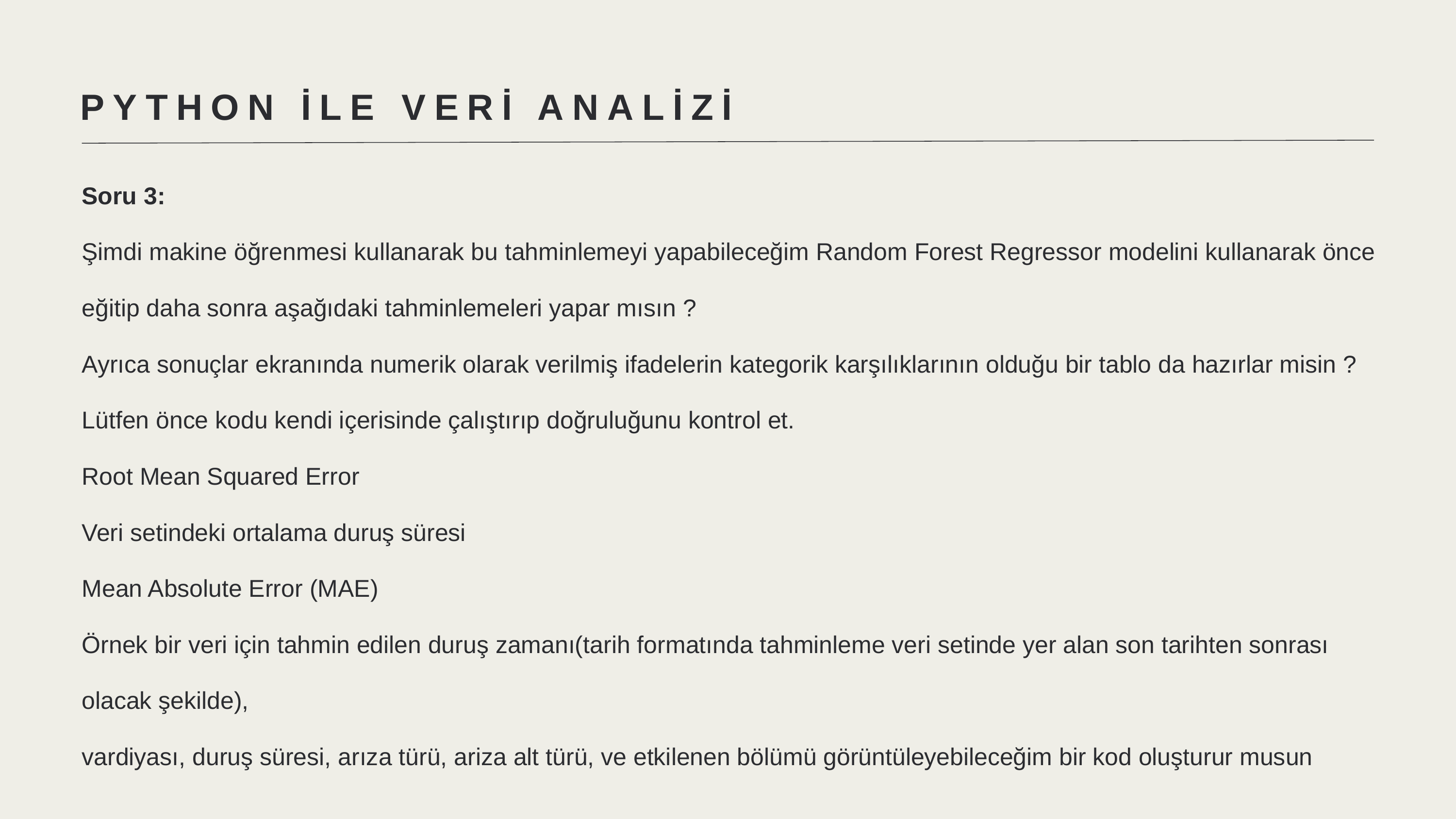

PYTHON İLE VERİ ANALİZİ

Soru 3:
Şimdi makine öğrenmesi kullanarak bu tahminlemeyi yapabileceğim Random Forest Regressor modelini kullanarak önce eğitip daha sonra aşağıdaki tahminlemeleri yapar mısın ?
Ayrıca sonuçlar ekranında numerik olarak verilmiş ifadelerin kategorik karşılıklarının olduğu bir tablo da hazırlar misin ? Lütfen önce kodu kendi içerisinde çalıştırıp doğruluğunu kontrol et.
Root Mean Squared Error
Veri setindeki ortalama duruş süresi
Mean Absolute Error (MAE)
Örnek bir veri için tahmin edilen duruş zamanı(tarih formatında tahminleme veri setinde yer alan son tarihten sonrası olacak şekilde),
vardiyası, duruş süresi, arıza türü, ariza alt türü, ve etkilenen bölümü görüntüleyebileceğim bir kod oluşturur musun